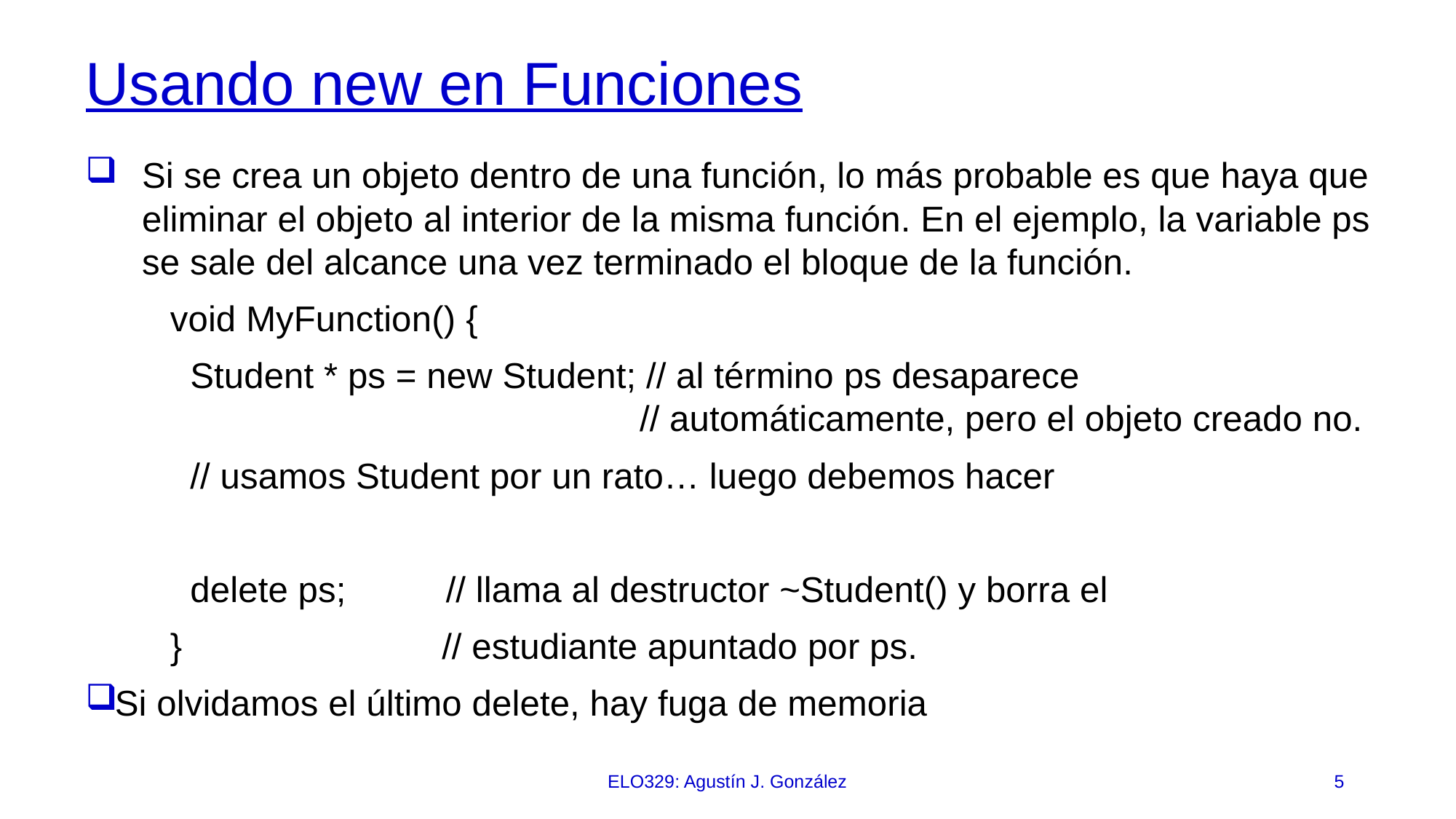

# Usando new en Funciones
Si se crea un objeto dentro de una función, lo más probable es que haya que eliminar el objeto al interior de la misma función. En el ejemplo, la variable ps se sale del alcance una vez terminado el bloque de la función.
void MyFunction()‏ {
  Student * ps = new Student; // al término ps desaparece
                                               // automáticamente, pero el objeto creado no.
  // usamos Student por un rato… luego debemos hacer

  delete ps;          // llama al destructor ~Student() y borra el
}                          // estudiante apuntado por ps.
Si olvidamos el último delete, hay fuga de memoria
ELO329: Agustín J. González
5